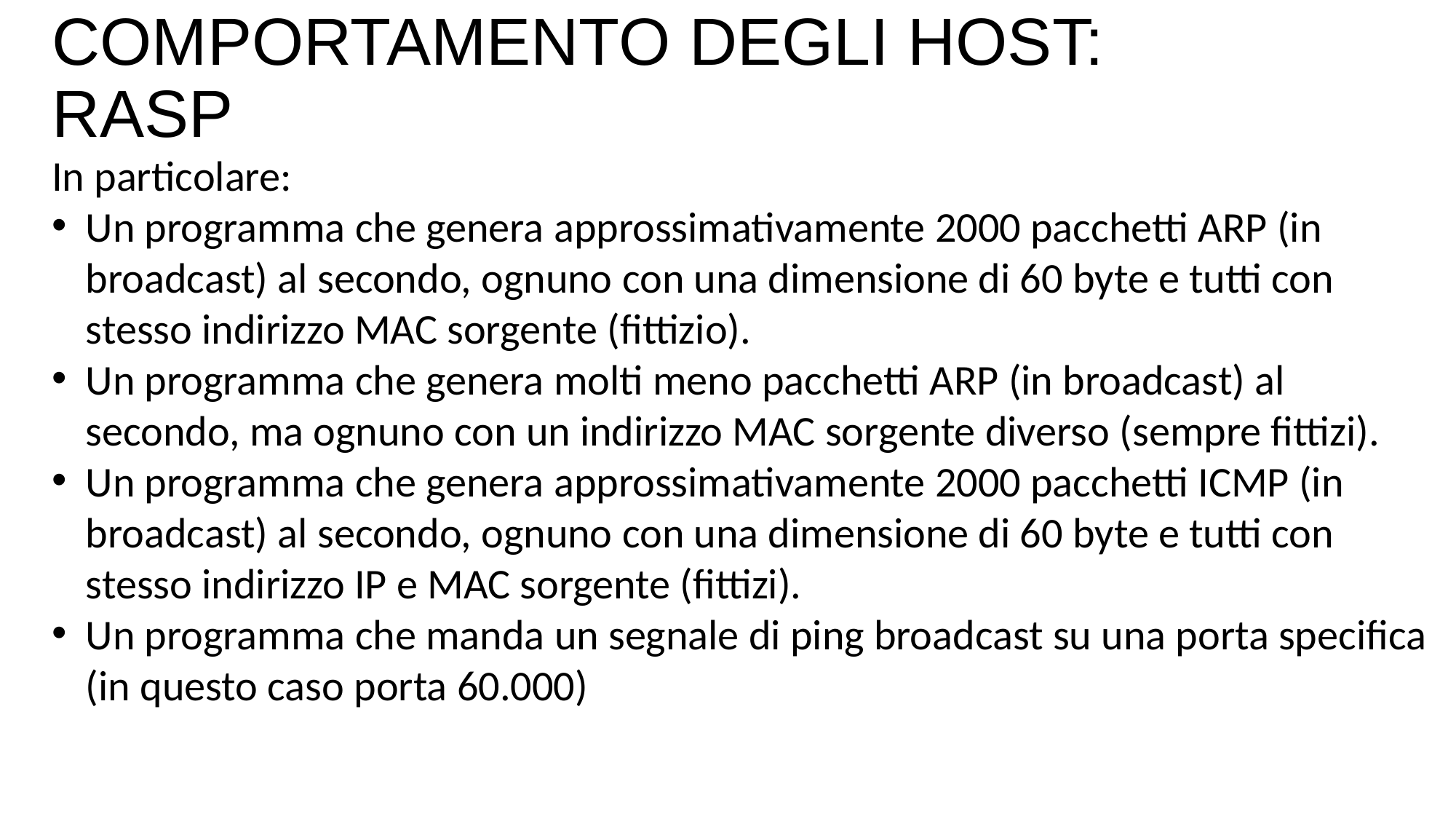

COMPORTAMENTO DEGLI HOST: RASP
In particolare:
Un programma che genera approssimativamente 2000 pacchetti ARP (in broadcast) al secondo, ognuno con una dimensione di 60 byte e tutti con stesso indirizzo MAC sorgente (fittizio).
Un programma che genera molti meno pacchetti ARP (in broadcast) al secondo, ma ognuno con un indirizzo MAC sorgente diverso (sempre fittizi).
Un programma che genera approssimativamente 2000 pacchetti ICMP (in broadcast) al secondo, ognuno con una dimensione di 60 byte e tutti con stesso indirizzo IP e MAC sorgente (fittizi).
Un programma che manda un segnale di ping broadcast su una porta specifica (in questo caso porta 60.000)